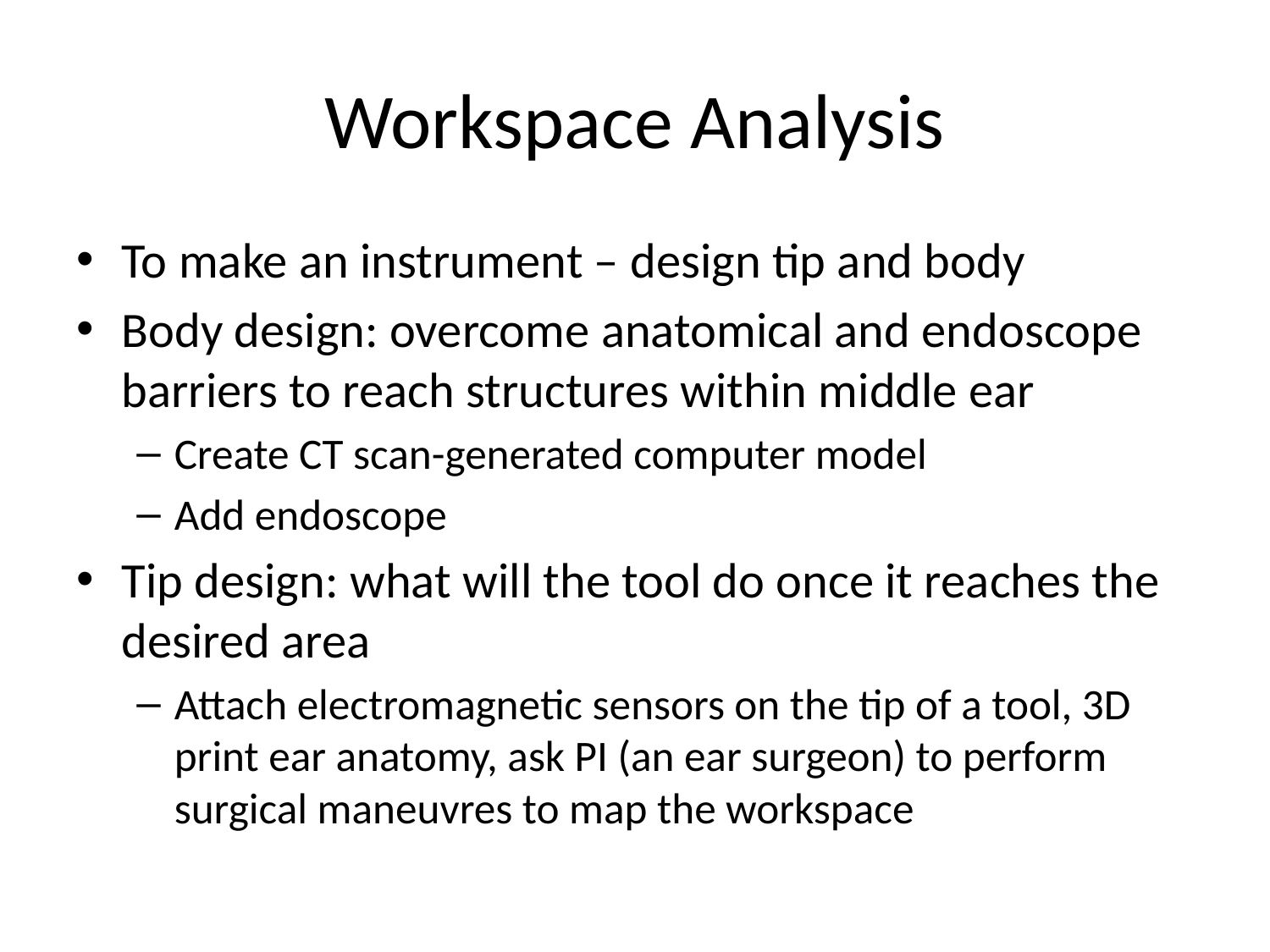

# Workspace Analysis
To make an instrument – design tip and body
Body design: overcome anatomical and endoscope barriers to reach structures within middle ear
Create CT scan-generated computer model
Add endoscope
Tip design: what will the tool do once it reaches the desired area
Attach electromagnetic sensors on the tip of a tool, 3D print ear anatomy, ask PI (an ear surgeon) to perform surgical maneuvres to map the workspace